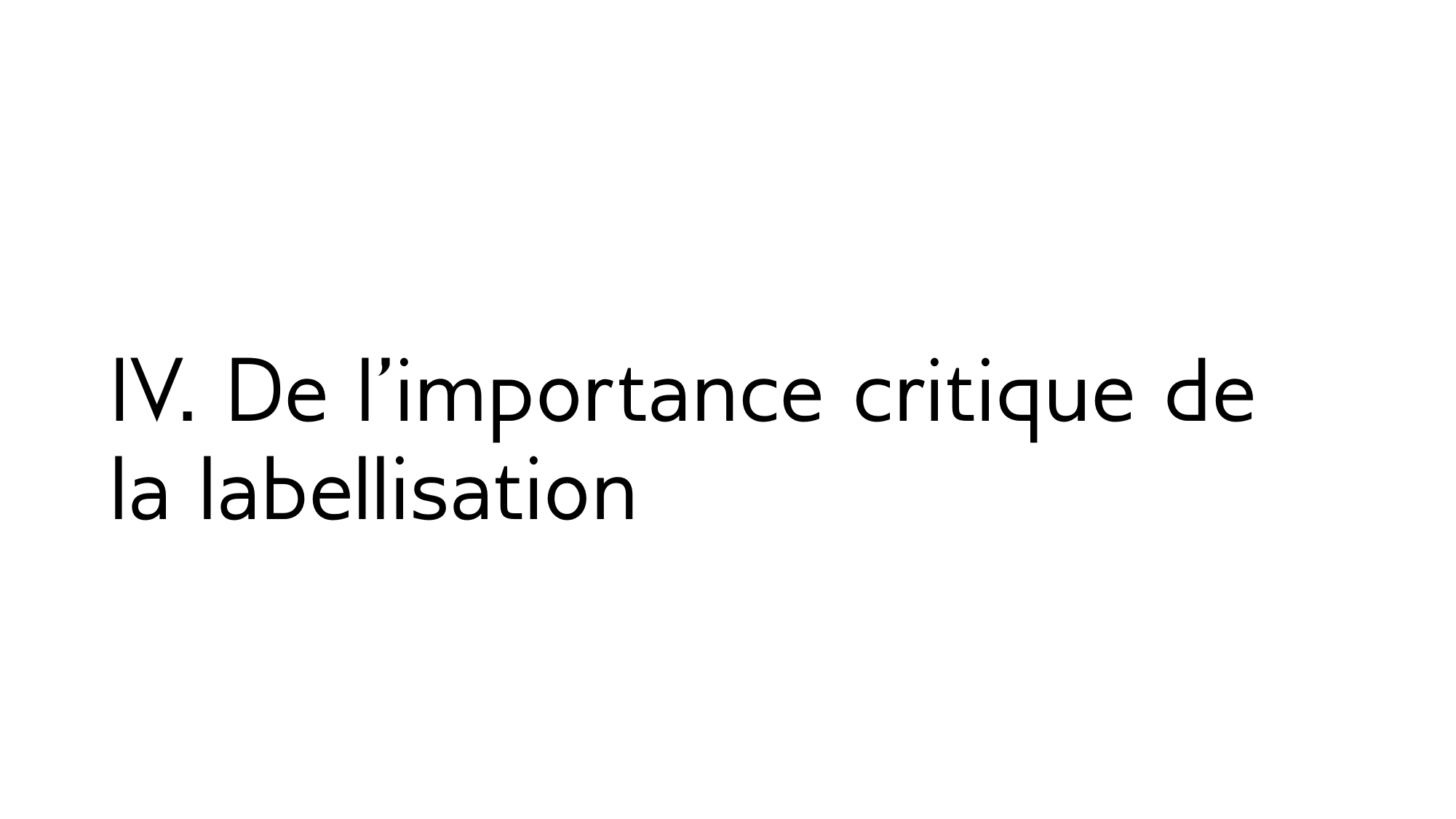

# IV. De l’importance critique de la labellisation